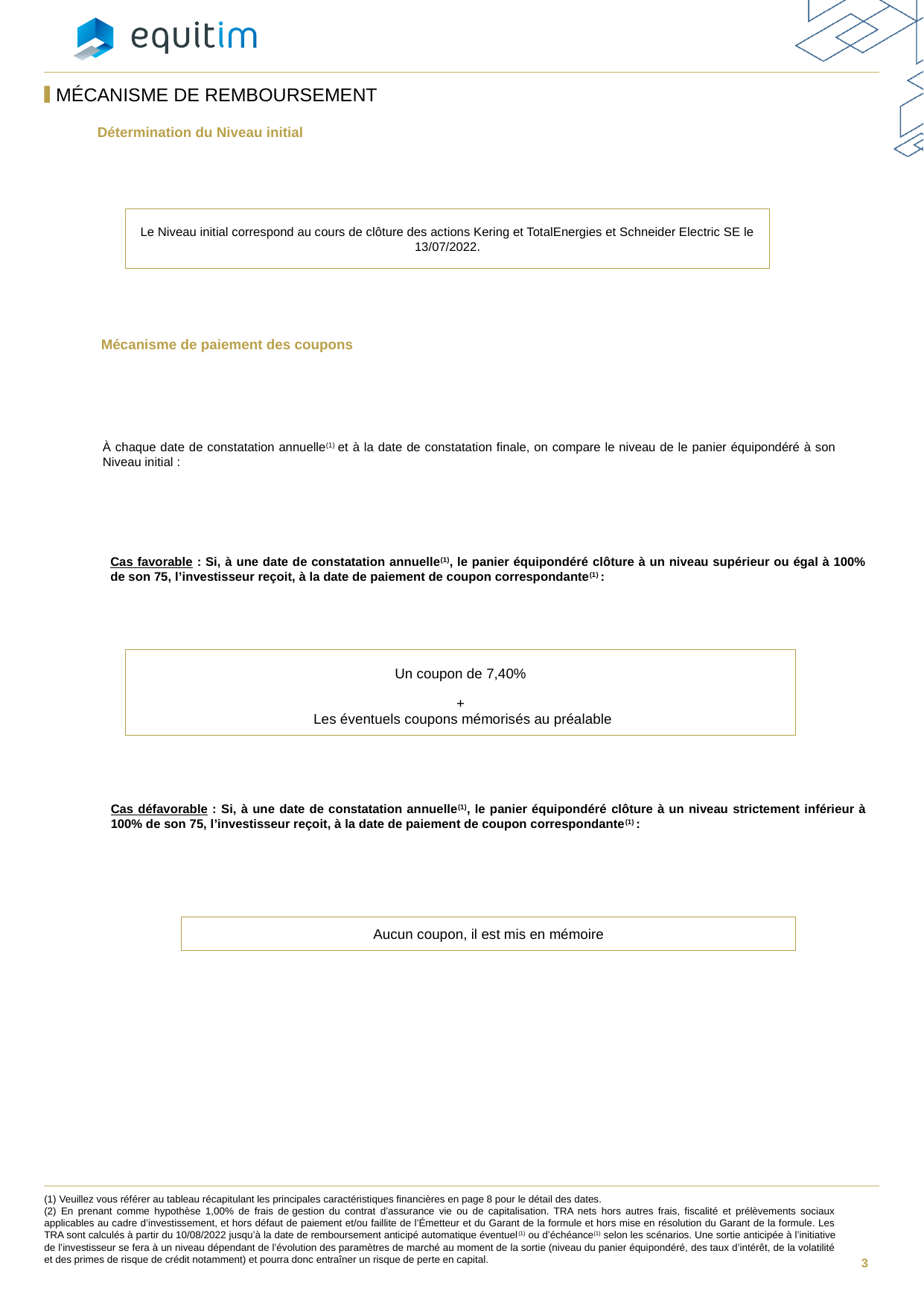

MÉCANISME DE REMBOURSEMENT

Détermination du Niveau initial
Le Niveau initial correspond au cours de clôture des actions Kering et TotalEnergies et Schneider Electric SE le 13/07/2022.
Mécanisme de paiement des coupons
À chaque date de constatation annuelle(1) et à la date de constatation finale, on compare le niveau de le panier équipondéré à son Niveau initial :
Cas favorable : Si, à une date de constatation annuelle(1), le panier équipondéré clôture à un niveau supérieur ou égal à 100% de son 75, l’investisseur reçoit, à la date de paiement de coupon correspondante(1) :
Un coupon de 7,40%

 +
 Les éventuels coupons mémorisés au préalable
Cas défavorable : Si, à une date de constatation annuelle(1), le panier équipondéré clôture à un niveau strictement inférieur à 100% de son 75, l’investisseur reçoit, à la date de paiement de coupon correspondante(1) :
Aucun coupon, il est mis en mémoire

(1) Veuillez vous référer au tableau récapitulant les principales caractéristiques financières en page 8 pour le détail des dates.
(2) En prenant comme hypothèse 1,00% de frais de gestion du contrat d’assurance vie ou de capitalisation. TRA nets hors autres frais, fiscalité et prélèvements sociaux applicables au cadre d’investissement, et hors défaut de paiement et/ou faillite de l’Émetteur et du Garant de la formule et hors mise en résolution du Garant de la formule. Les TRA sont calculés à partir du 10/08/2022 jusqu’à la date de remboursement anticipé automatique éventuel(1) ou d’échéance(1) selon les scénarios. Une sortie anticipée à l’initiative de l’investisseur se fera à un niveau dépendant de l’évolution des paramètres de marché au moment de la sortie (niveau du panier équipondéré, des taux d’intérêt, de la volatilité et des primes de risque de crédit notamment) et pourra donc entraîner un risque de perte en capital.
3